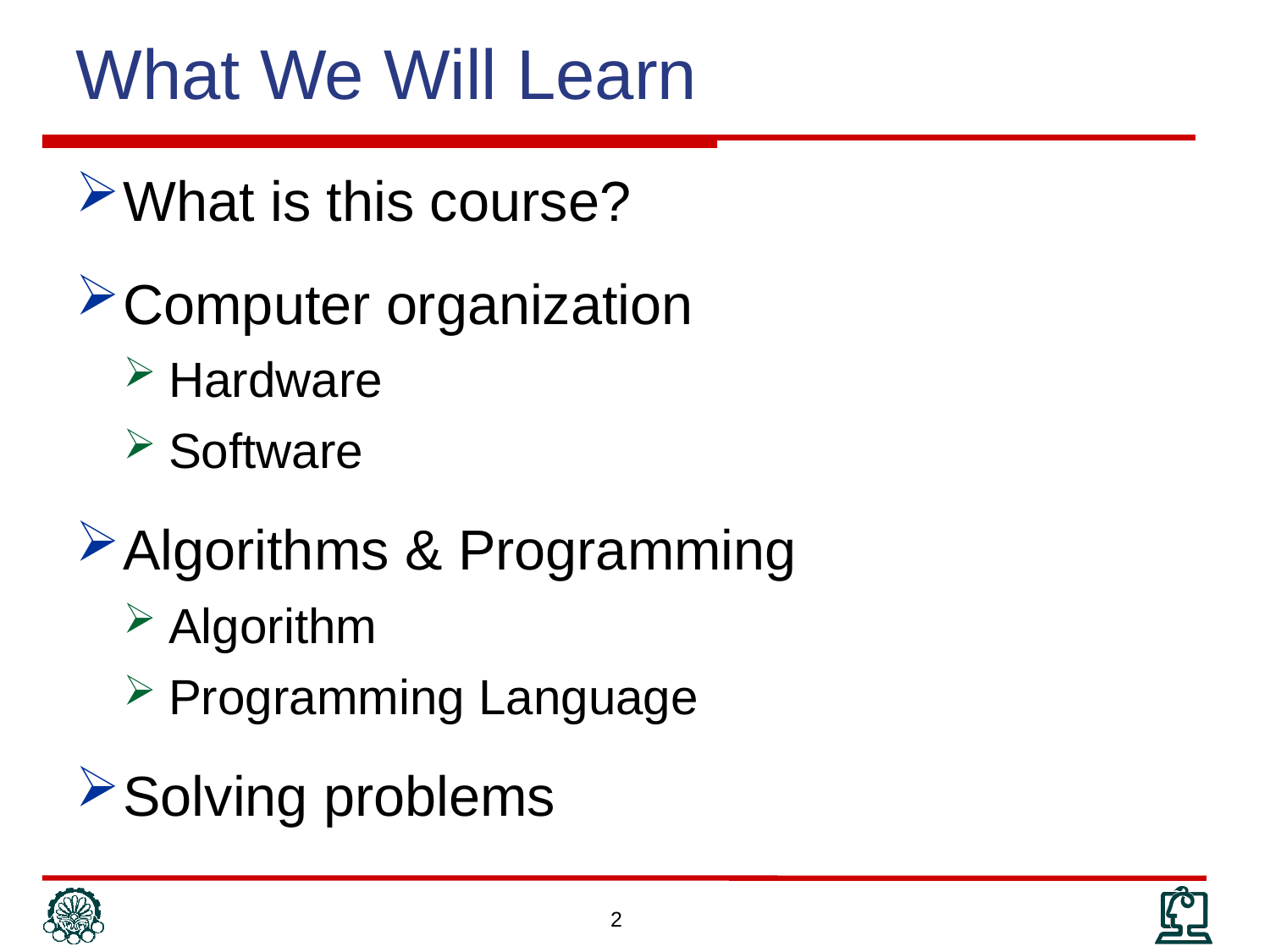

What We Will Learn
What is this course?
Computer organization
Hardware
Software
Algorithms & Programming
Algorithm
Programming Language
Solving problems
2